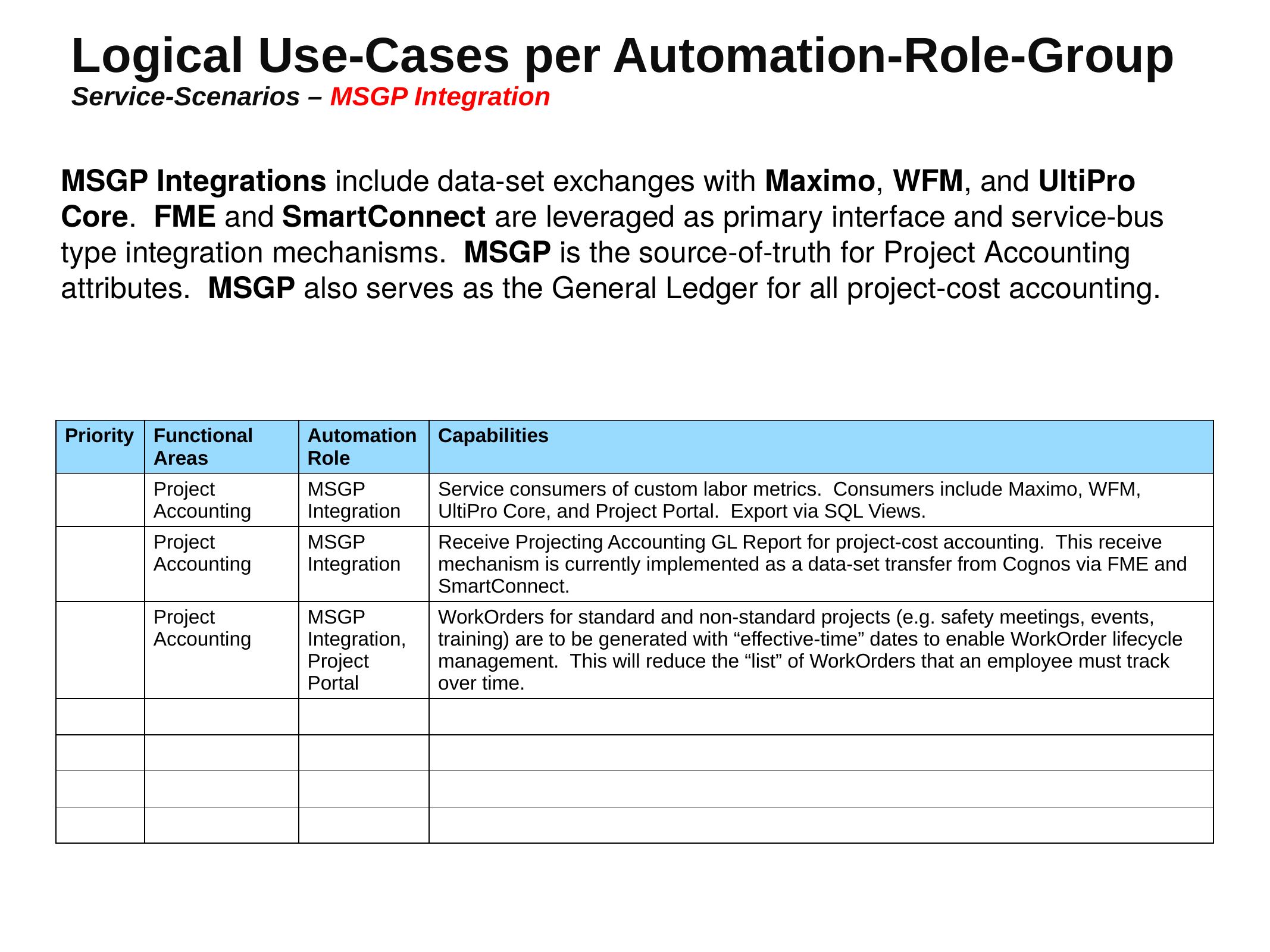

Logical Use-Cases per Automation-Role-Group
Service-Scenarios – MSGP Integration
MSGP Integrations include data-set exchanges with Maximo, WFM, and UltiPro Core.  FME and SmartConnect are leveraged as primary interface and service-bus type integration mechanisms.  MSGP is the source-of-truth for Project Accounting attributes.  MSGP also serves as the General Ledger for all project-cost accounting.
| Priority | Functional Areas | Automation Role | Capabilities |
| --- | --- | --- | --- |
|  | Project Accounting | MSGP Integration | Service consumers of custom labor metrics. Consumers include Maximo, WFM, UltiPro Core, and Project Portal. Export via SQL Views. |
|  | Project Accounting | MSGP Integration | Receive Projecting Accounting GL Report for project-cost accounting. This receive mechanism is currently implemented as a data-set transfer from Cognos via FME and SmartConnect. |
|  | Project Accounting | MSGP Integration, Project Portal | WorkOrders for standard and non-standard projects (e.g. safety meetings, events, training) are to be generated with “effective-time” dates to enable WorkOrder lifecycle management. This will reduce the “list” of WorkOrders that an employee must track over time. |
|  |  |  |  |
|  |  |  |  |
|  |  |  |  |
|  |  |  |  |
16